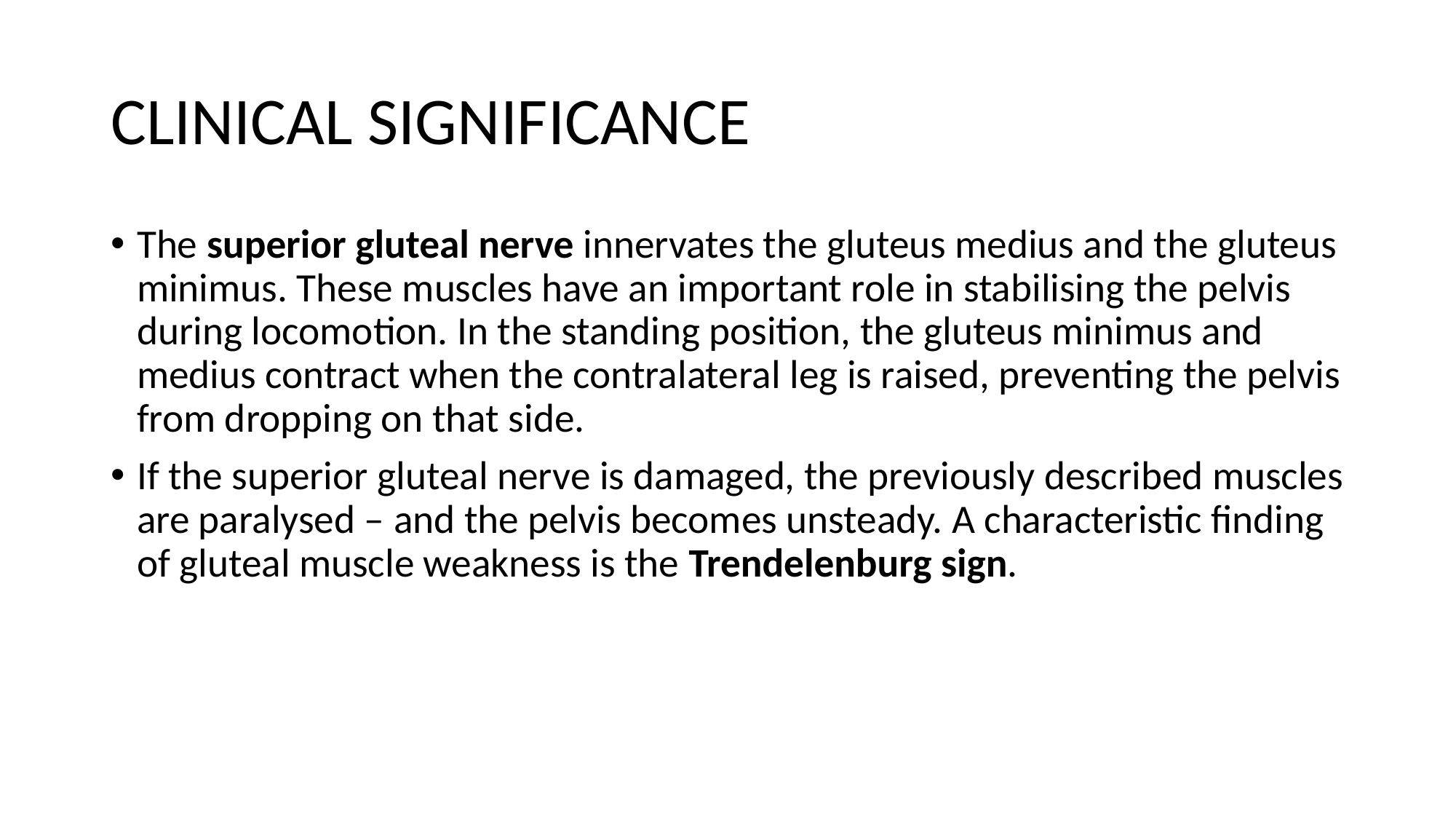

# CLINICAL SIGNIFICANCE
The superior gluteal nerve innervates the gluteus medius and the gluteus minimus. These muscles have an important role in stabilising the pelvis during locomotion. In the standing position, the gluteus minimus and medius contract when the contralateral leg is raised, preventing the pelvis from dropping on that side.
If the superior gluteal nerve is damaged, the previously described muscles are paralysed – and the pelvis becomes unsteady. A characteristic finding of gluteal muscle weakness is the Trendelenburg sign.